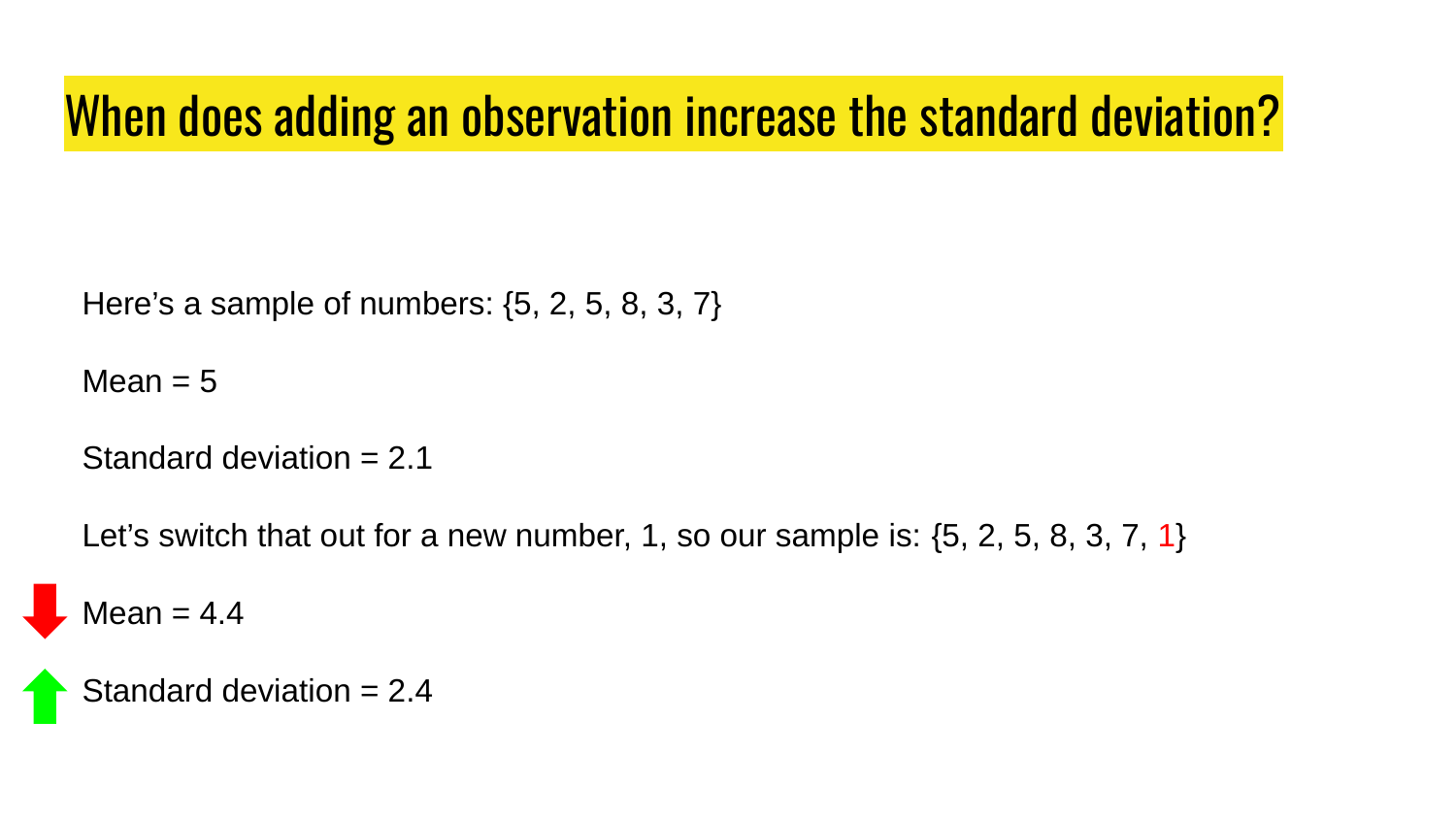

# When does adding an observation increase the standard deviation?
Here’s a sample of numbers: {5, 2, 5, 8, 3, 7}

Mean = 5

Standard deviation = 2.1

Let’s switch that out for a new number, 1, so our sample is: {5, 2, 5, 8, 3, 7, 1}

Mean = 4.4

Standard deviation = 2.4